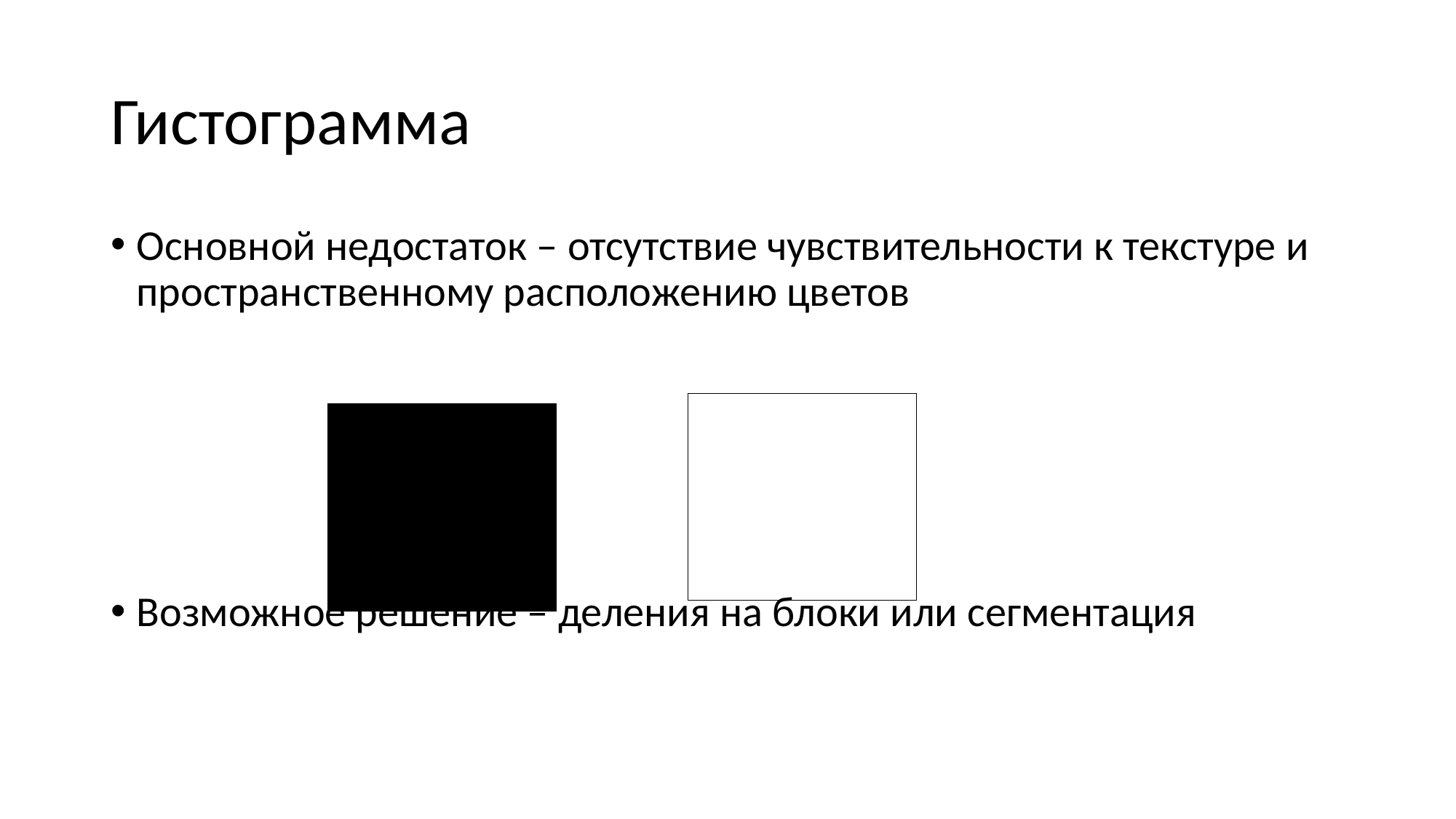

Гистограмма
Основной недостаток – отсутствие чувствительности к текстуре и пространственному расположению цветов

Возможное решение – деления на блоки или сегментация